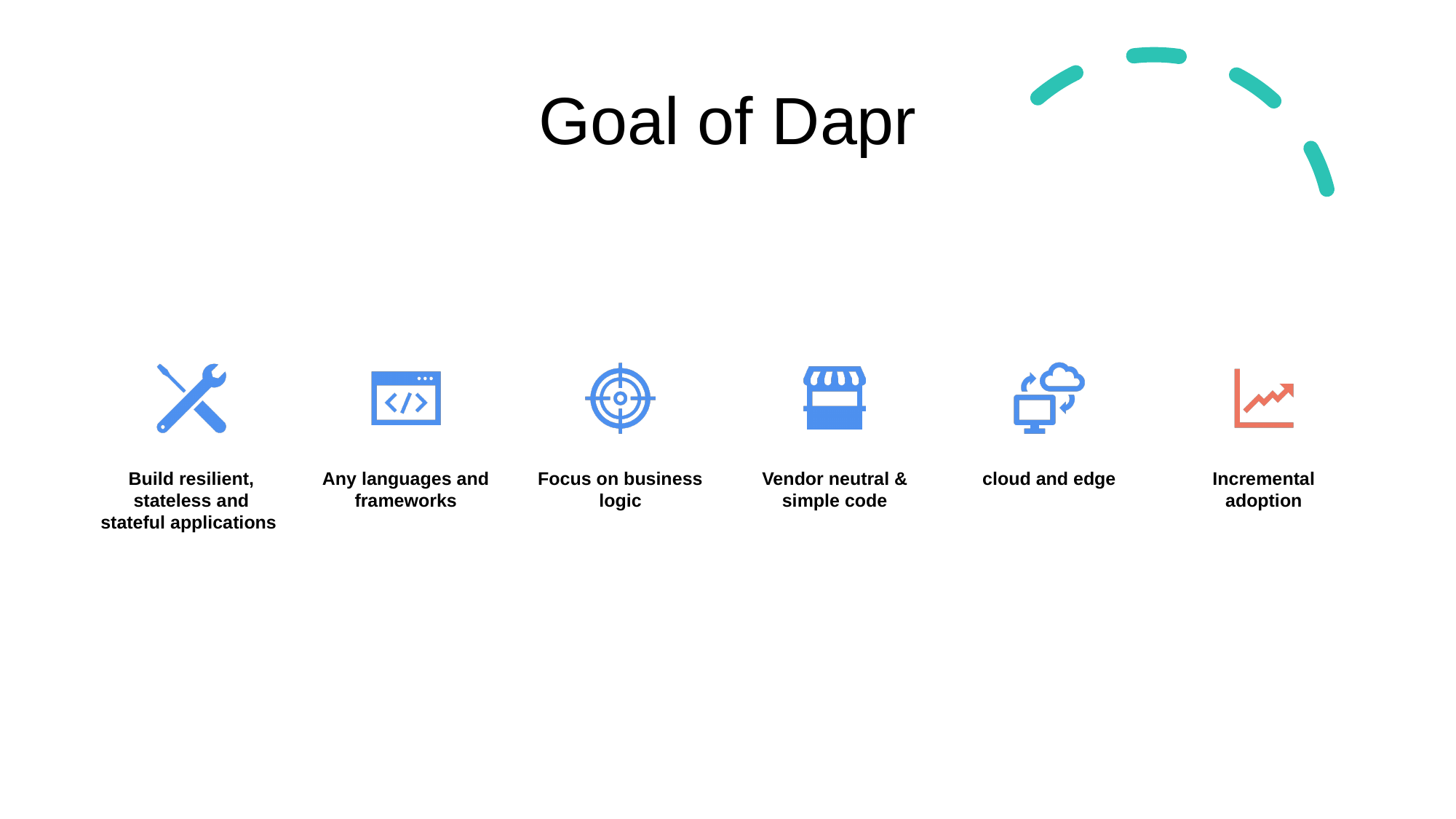

# Goal of Dapr

Build resilient, stateless and stateful applications

Any languages and frameworks

Focus on business logic

Vendor neutral & simple code

cloud and edge

Incremental adoption